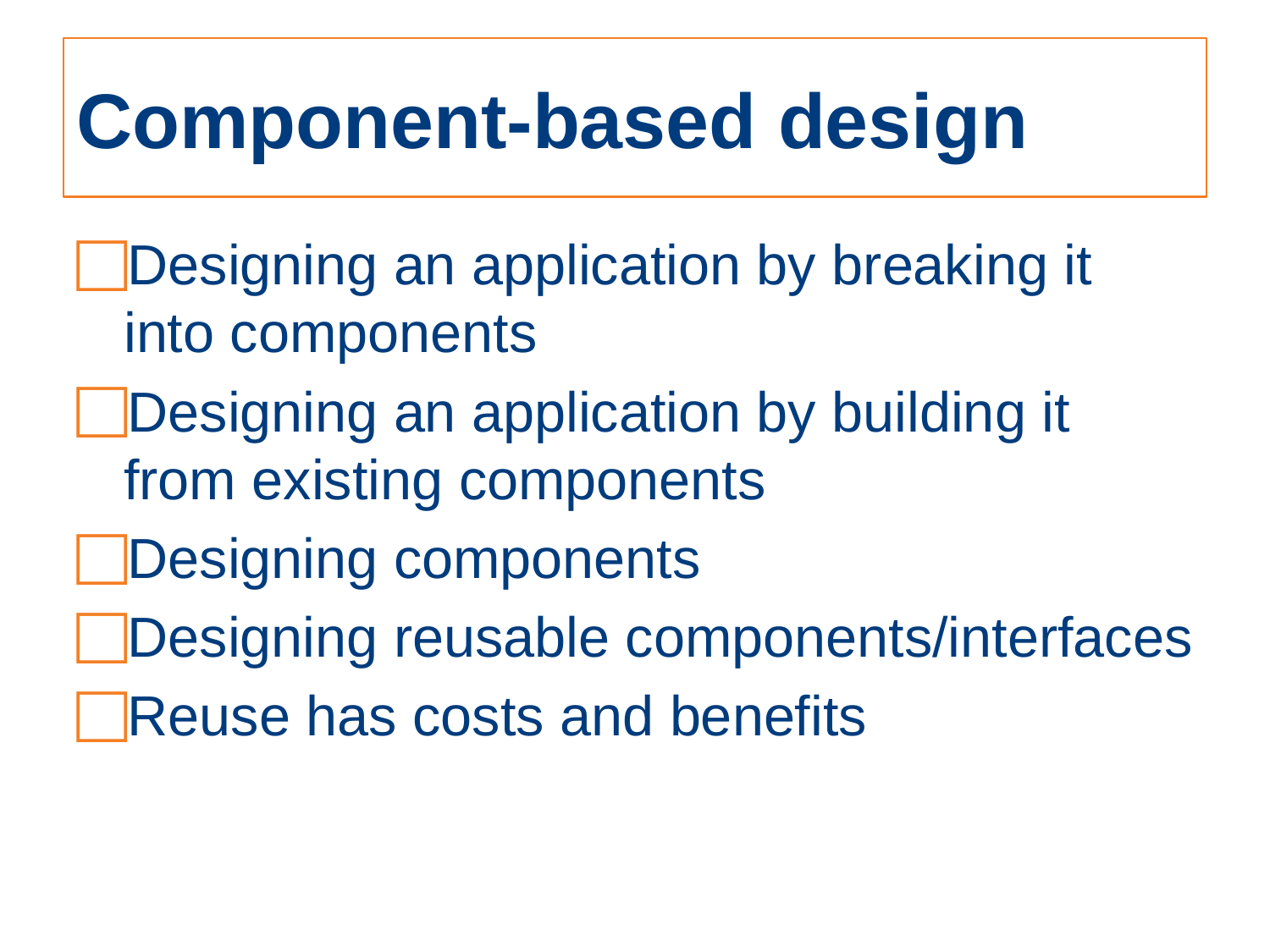

# Component-based design
Designing an application by breaking it into components
Designing an application by building it from existing components
Designing components
Designing reusable components/interfaces
Reuse has costs and benefits